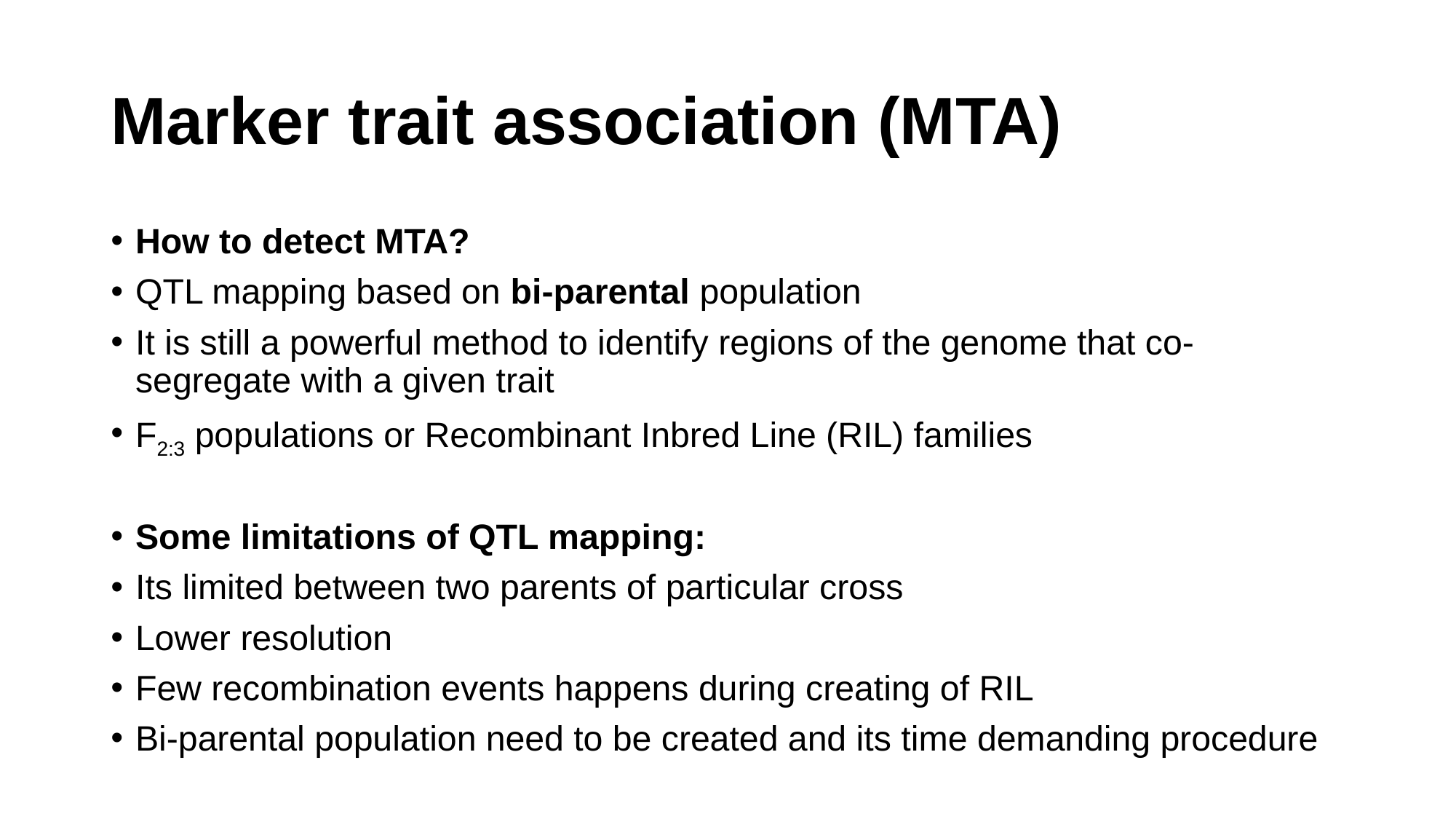

# Marker trait association (MTA)
How to detect MTA?
QTL mapping based on bi-parental population
It is still a powerful method to identify regions of the genome that co-segregate with a given trait
F2:3 populations or Recombinant Inbred Line (RIL) families

Some limitations of QTL mapping:
Its limited between two parents of particular cross
Lower resolution
Few recombination events happens during creating of RIL
Bi-parental population need to be created and its time demanding procedure